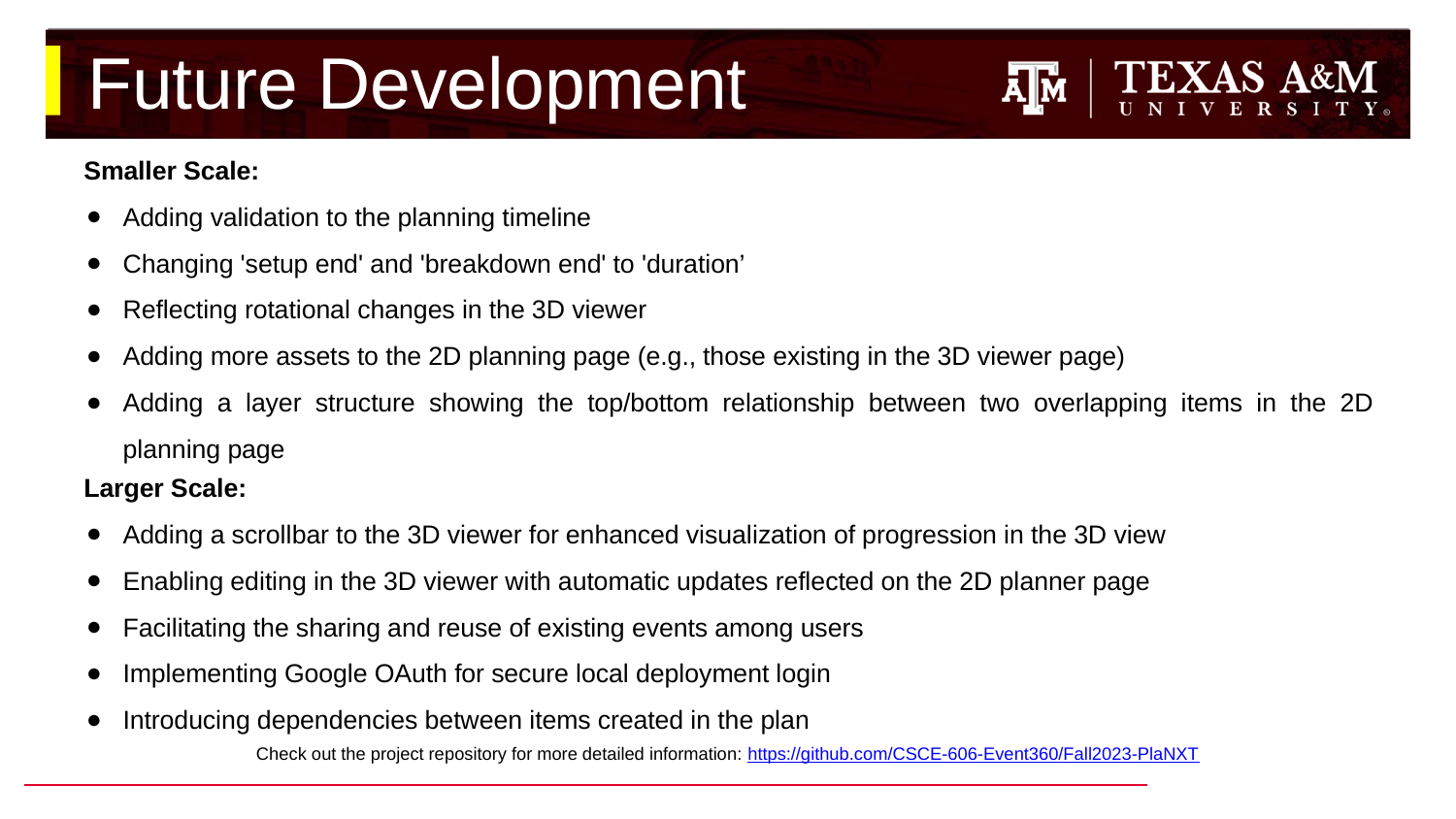

# Future Development
Smaller Scale:
Adding validation to the planning timeline
Changing 'setup end' and 'breakdown end' to 'duration’
Reflecting rotational changes in the 3D viewer
Adding more assets to the 2D planning page (e.g., those existing in the 3D viewer page)
Adding a layer structure showing the top/bottom relationship between two overlapping items in the 2D planning page
Larger Scale:
Adding a scrollbar to the 3D viewer for enhanced visualization of progression in the 3D view
Enabling editing in the 3D viewer with automatic updates reflected on the 2D planner page
Facilitating the sharing and reuse of existing events among users
Implementing Google OAuth for secure local deployment login
Introducing dependencies between items created in the plan
Check out the project repository for more detailed information: https://github.com/CSCE-606-Event360/Fall2023-PlaNXT